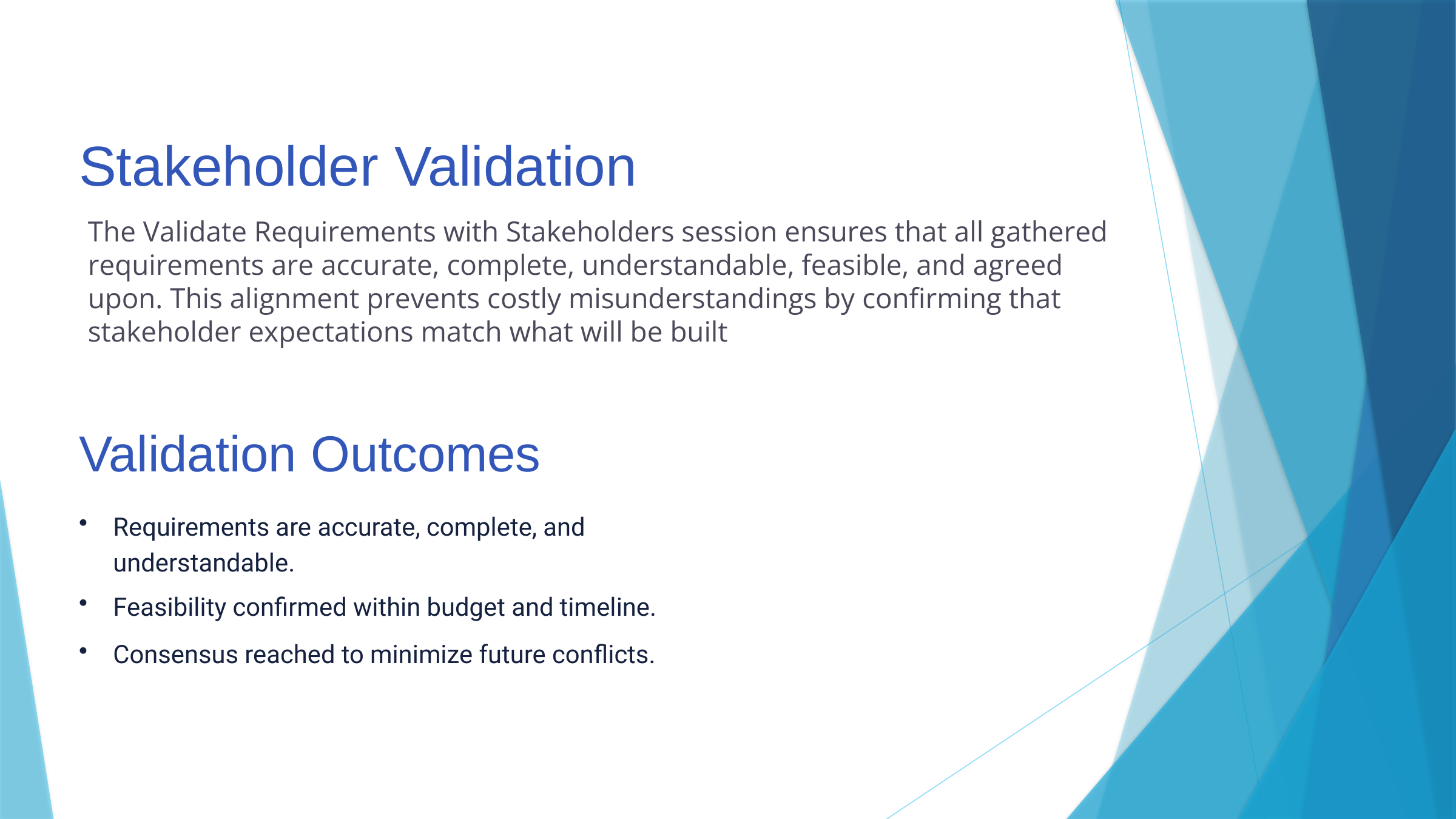

Stakeholder Validation
The Validate Requirements with Stakeholders session ensures that all gathered requirements are accurate, complete, understandable, feasible, and agreed upon. This alignment prevents costly misunderstandings by confirming that stakeholder expectations match what will be built
Validation Outcomes
Requirements are accurate, complete, and understandable.

Feasibility confirmed within budget and timeline.
Consensus reached to minimize future conflicts.